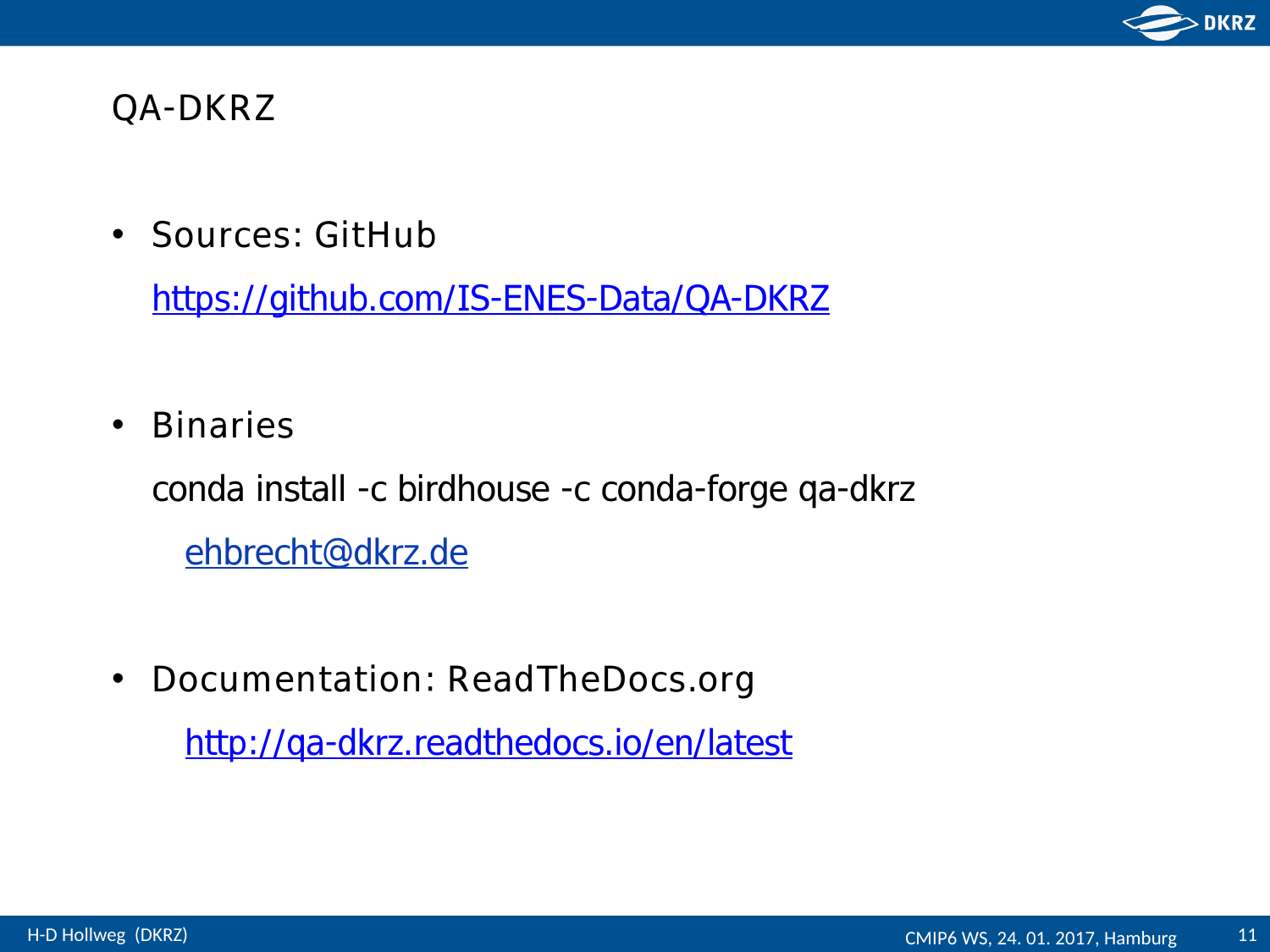

QA-DKRZ

Sources: GitHub
https://github.com/IS-ENES-Data/QA-DKRZ

Binaries
conda install -c birdhouse -c conda-forge qa-dkrz
   ehbrecht@dkrz.de

Documentation: ReadTheDocs.org
   http://qa-dkrz.readthedocs.io/en/latest
11